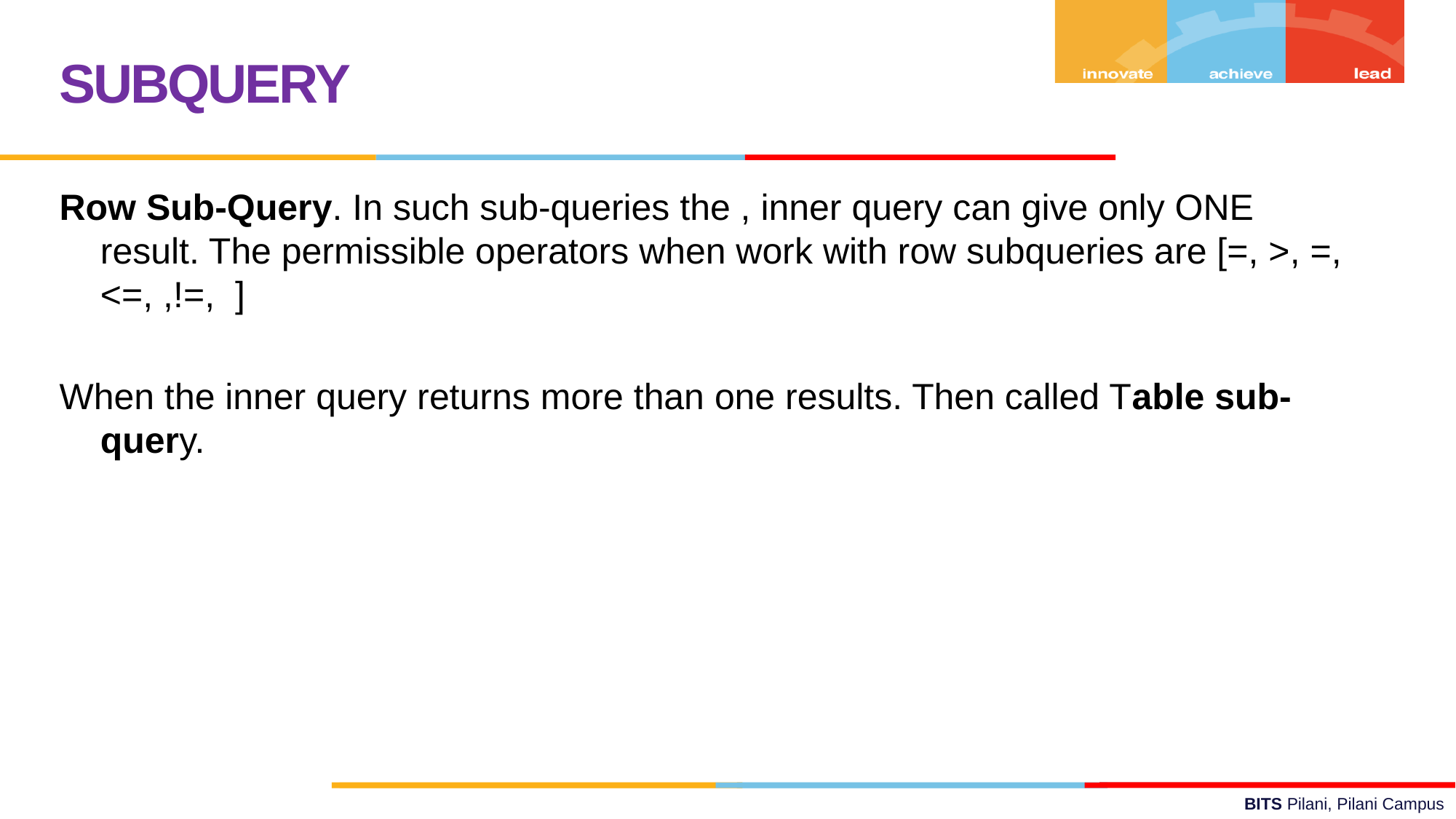

SUBQUERY
Row Sub-Query. In such sub-queries the , inner query can give only ONE result. The permissible operators when work with row subqueries are [=, >, =, <=, ,!=,  ]

When the inner query returns more than one results. Then called Table sub-query.